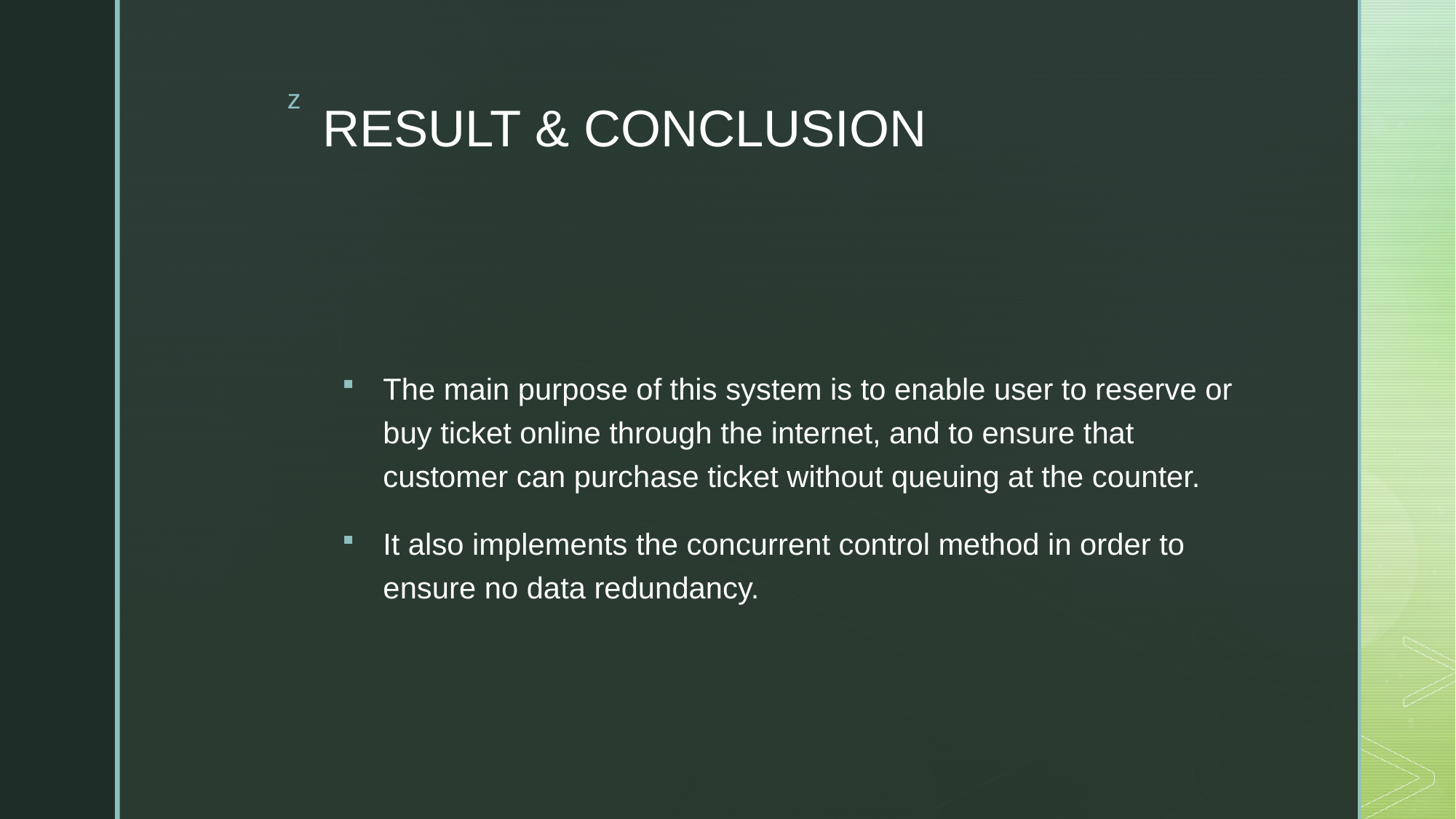

# RESULT & CONCLUSION
The main purpose of this system is to enable user to reserve or buy ticket online through the internet, and to ensure that customer can purchase ticket without queuing at the counter.
It also implements the concurrent control method in order to ensure no data redundancy.